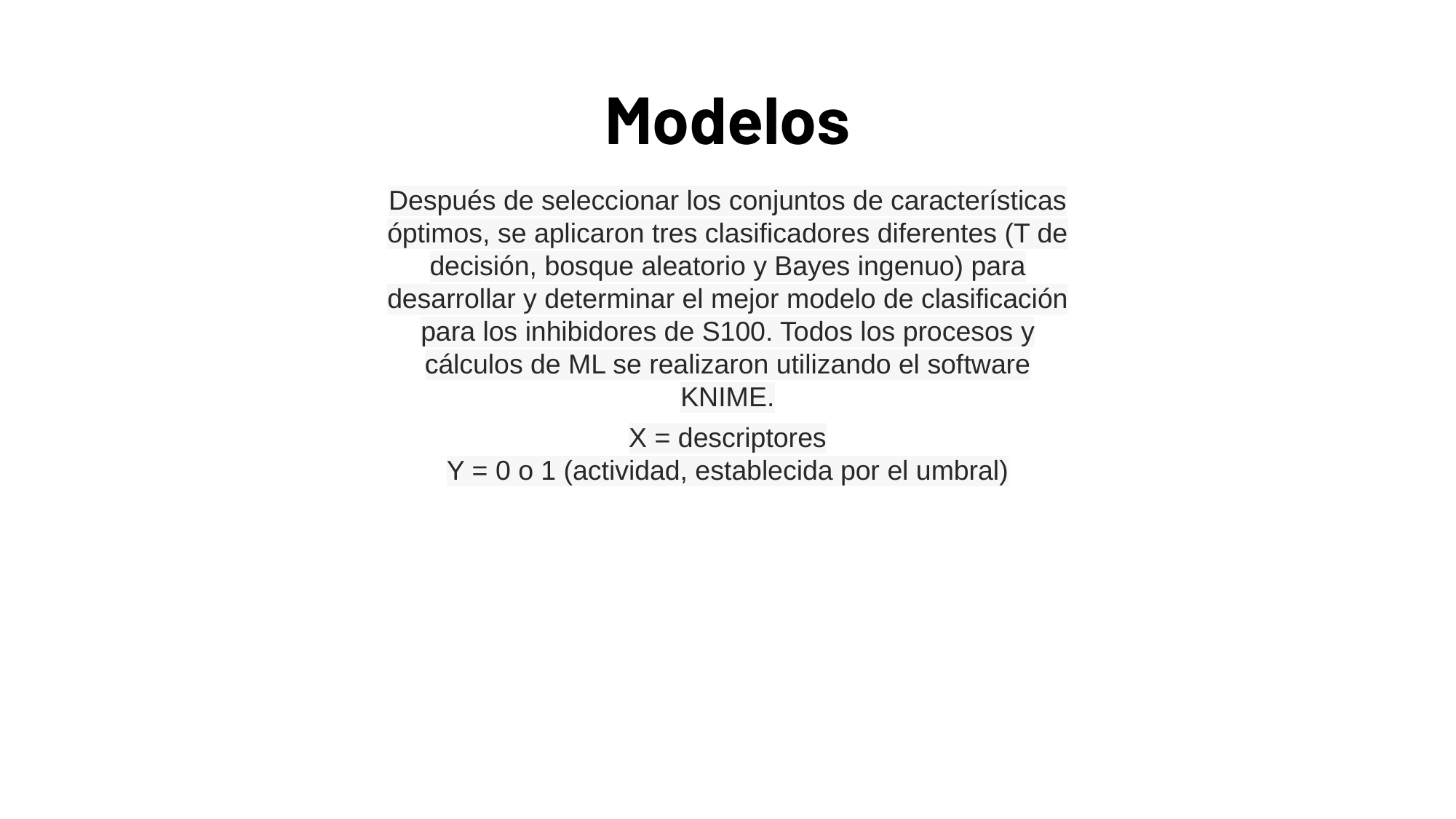

# Modelos
Después de seleccionar los conjuntos de características óptimos, se aplicaron tres clasificadores diferentes (T de decisión, bosque aleatorio y Bayes ingenuo) para desarrollar y determinar el mejor modelo de clasificación para los inhibidores de S100. Todos los procesos y cálculos de ML se realizaron utilizando el software KNIME.
X = descriptores
Y = 0 o 1 (actividad, establecida por el umbral)